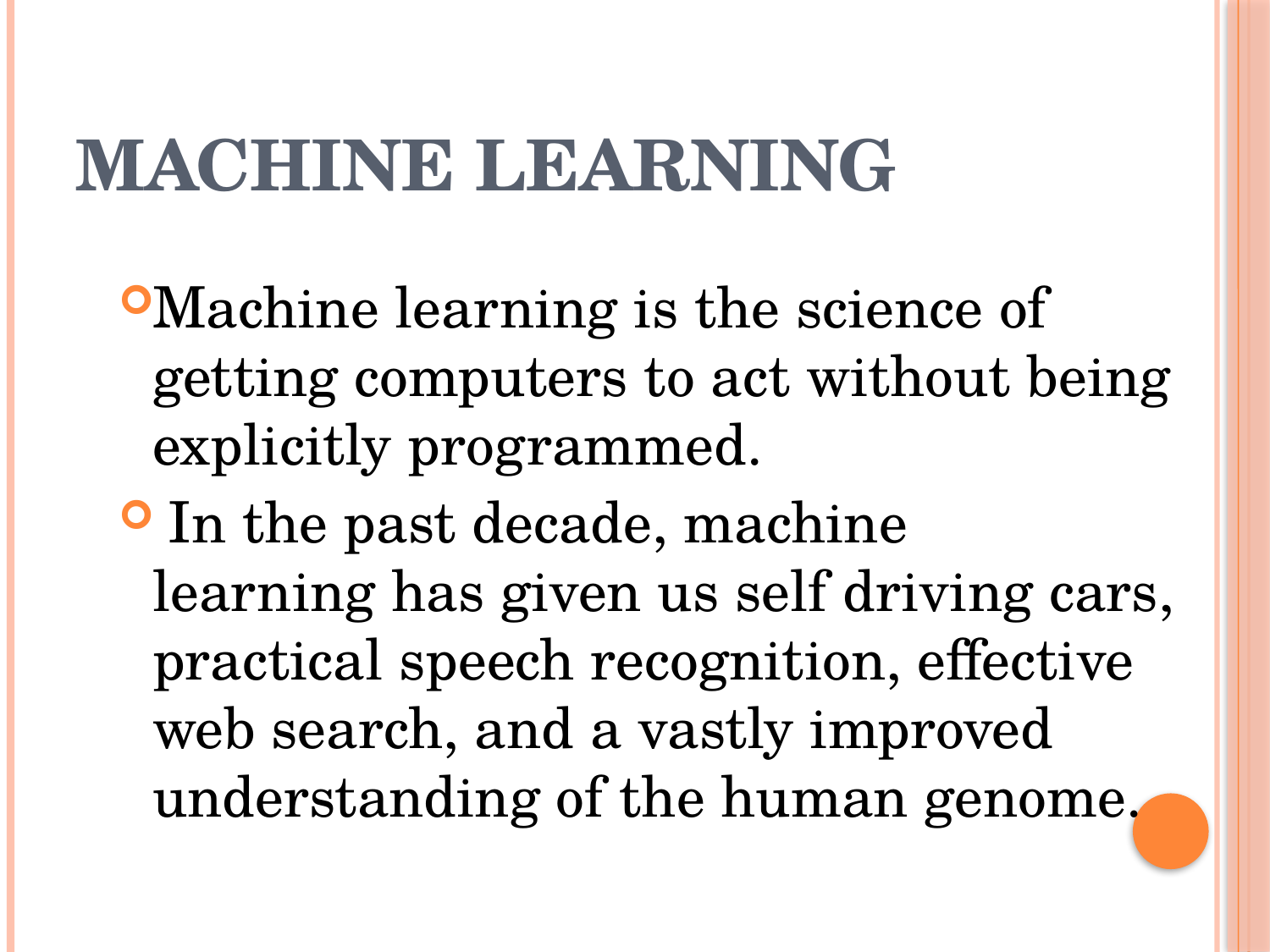

Machine learning
Machine learning is the science of getting computers to act without being explicitly programmed.
 In the past decade, machine      learning has given us self driving cars, practical speech recognition, effective web search, and a vastly improved understanding of the human genome.